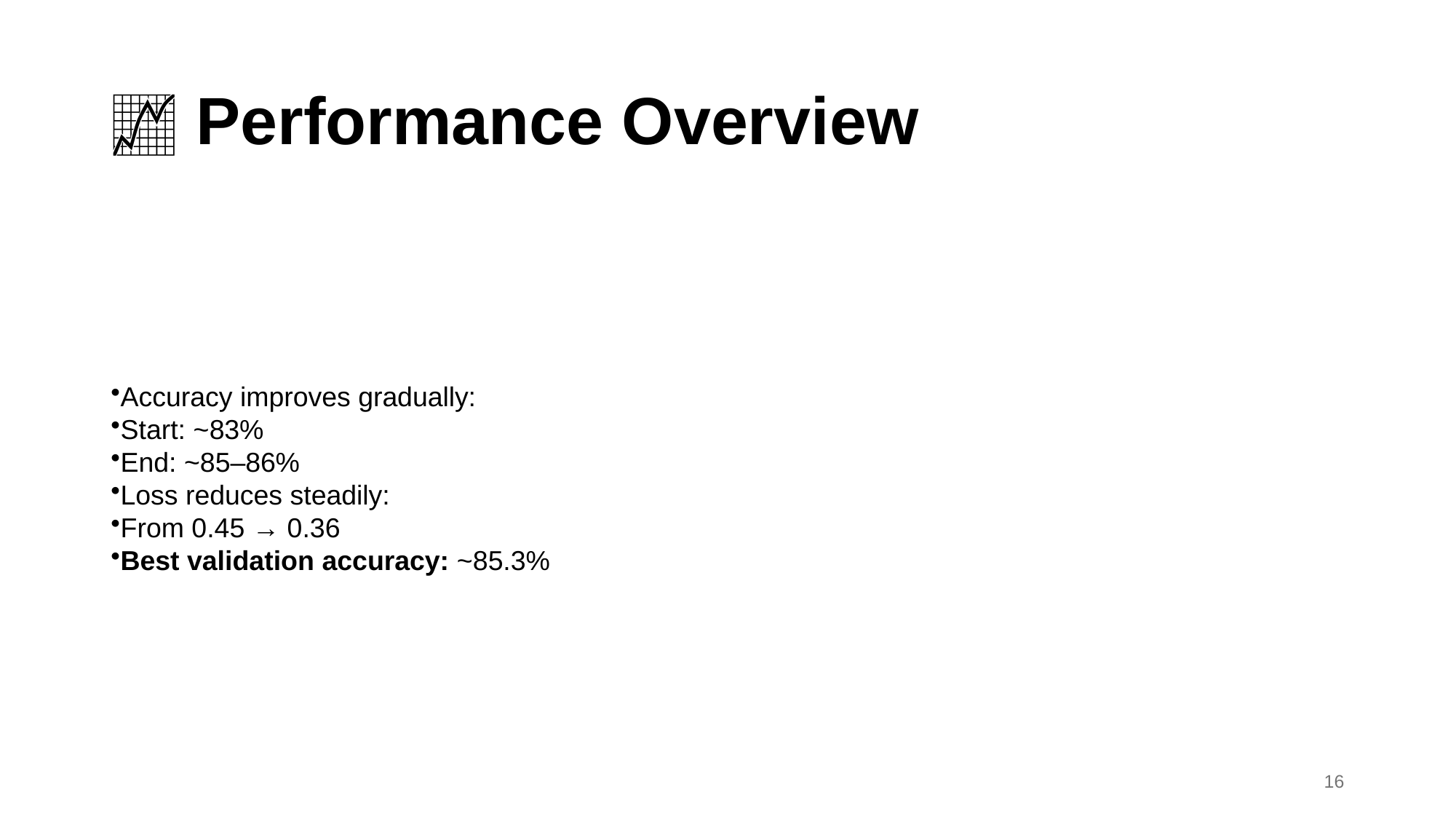

# 📈 Performance Overview
Accuracy improves gradually:
Start: ~83%
End: ~85–86%
Loss reduces steadily:
From 0.45 → 0.36
Best validation accuracy: ~85.3%
16